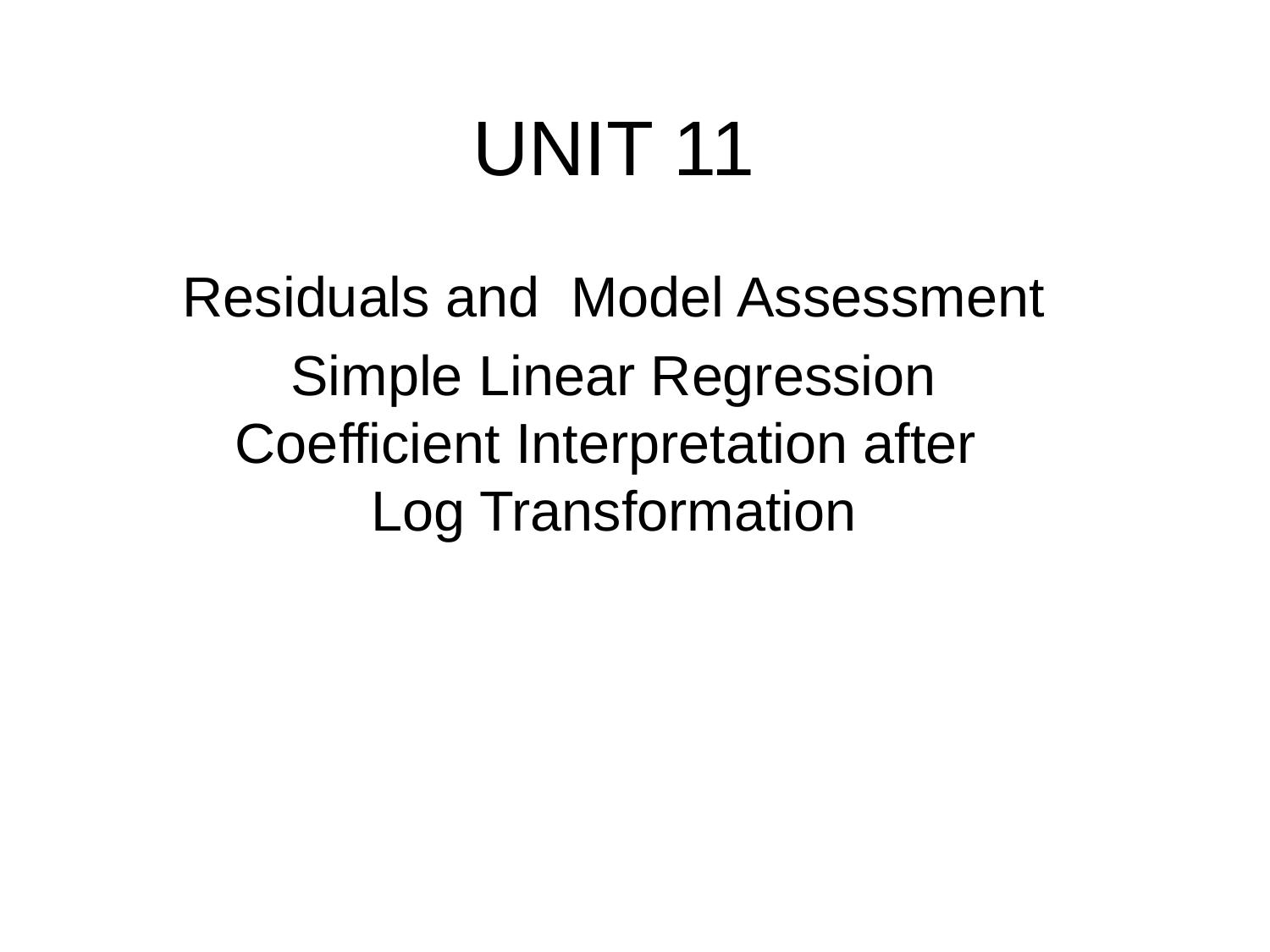

# UNIT 11
Residuals and  Model Assessment
Simple Linear Regression Coefficient Interpretation after  Log Transformation